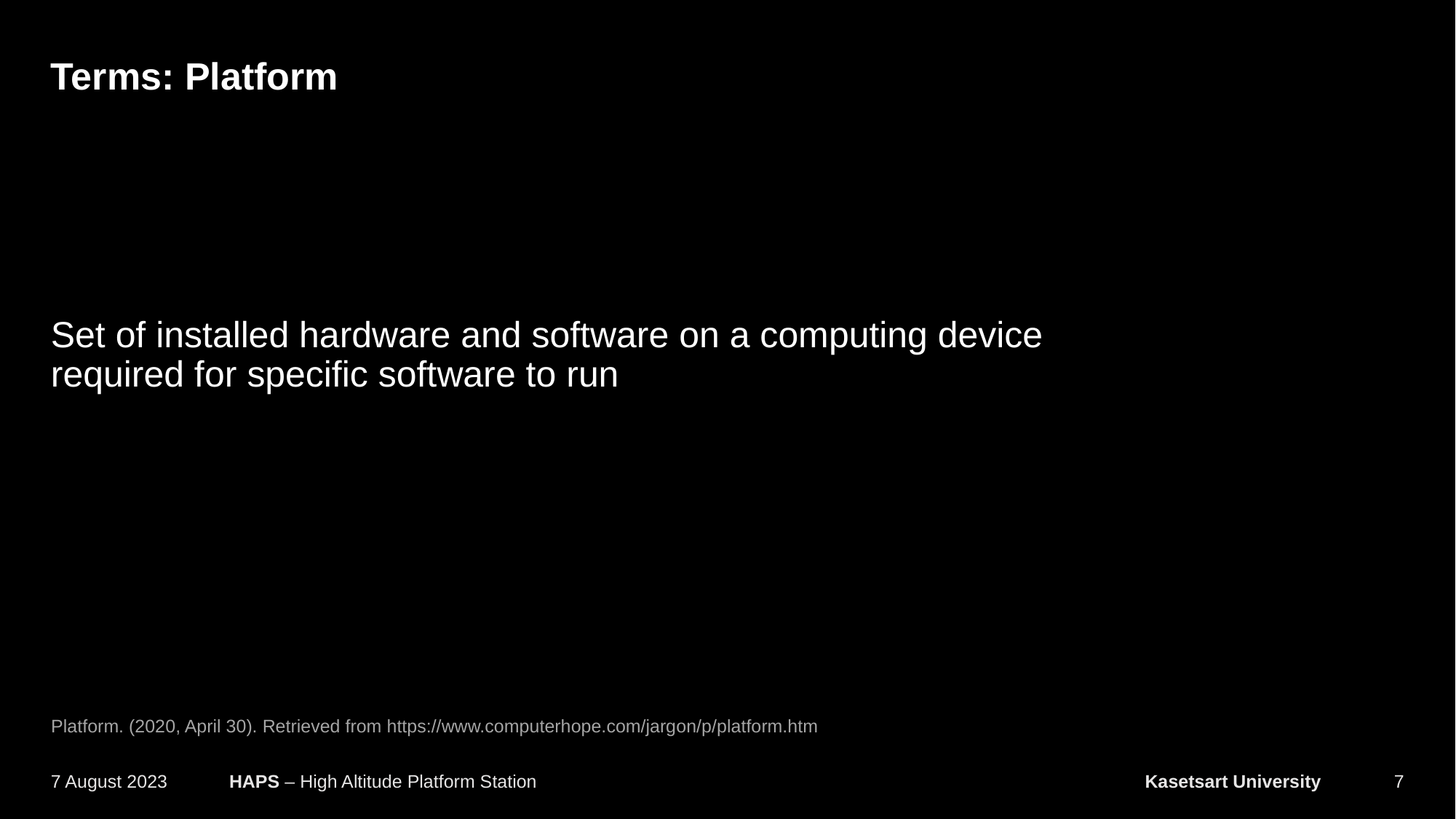

# Terms: Platform
Set of installed hardware and software on a computing device
required for specific software to run
Platform. (2020, April 30). Retrieved from https://www.computerhope.com/jargon/p/platform.htm
7
7 August 2023
HAPS – High Altitude Platform Station	Kasetsart University